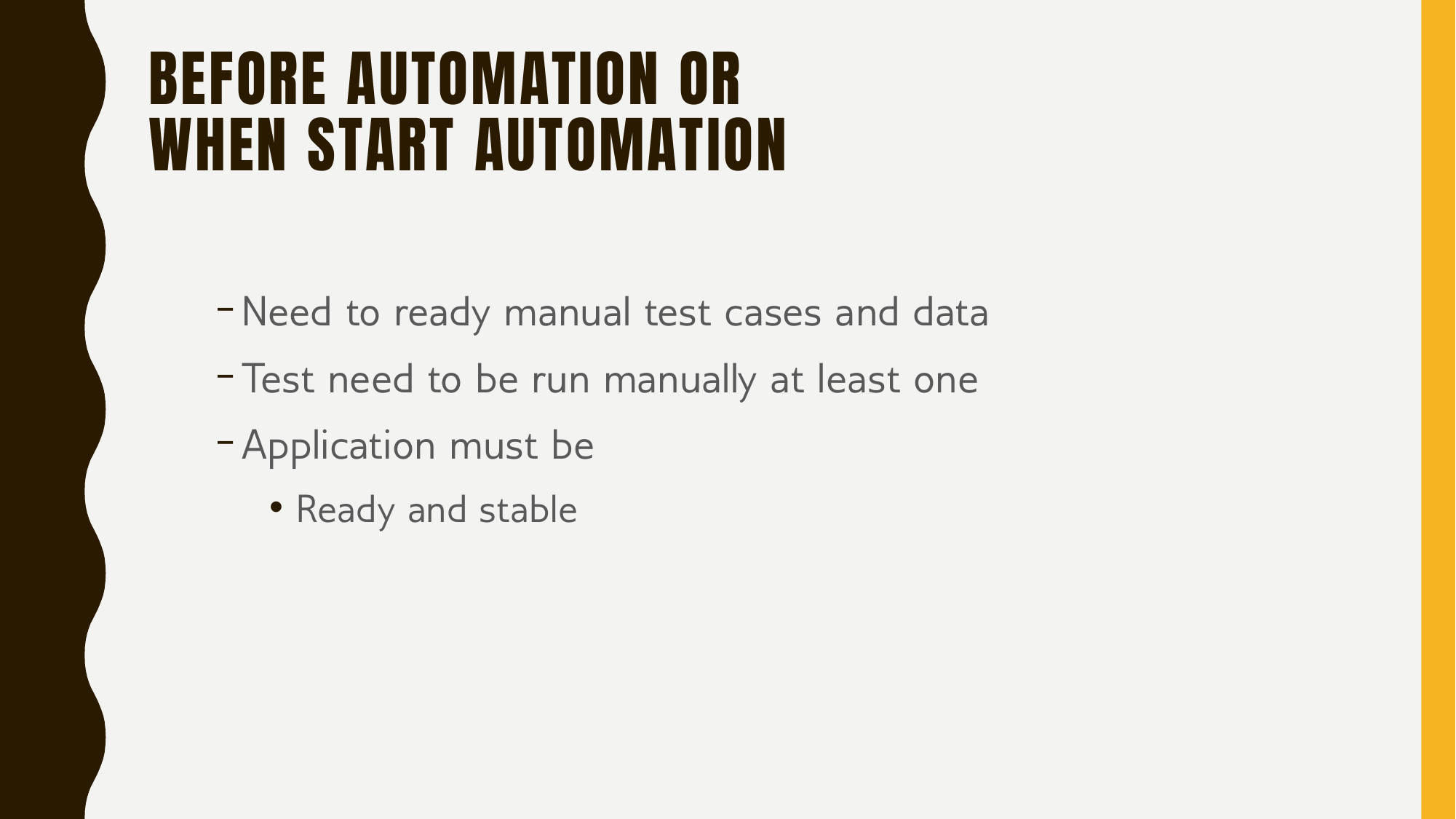

# Before automation or when start Automation
Need to ready manual test cases and data
Test need to be run manually at least one
Application must be
Ready and stable